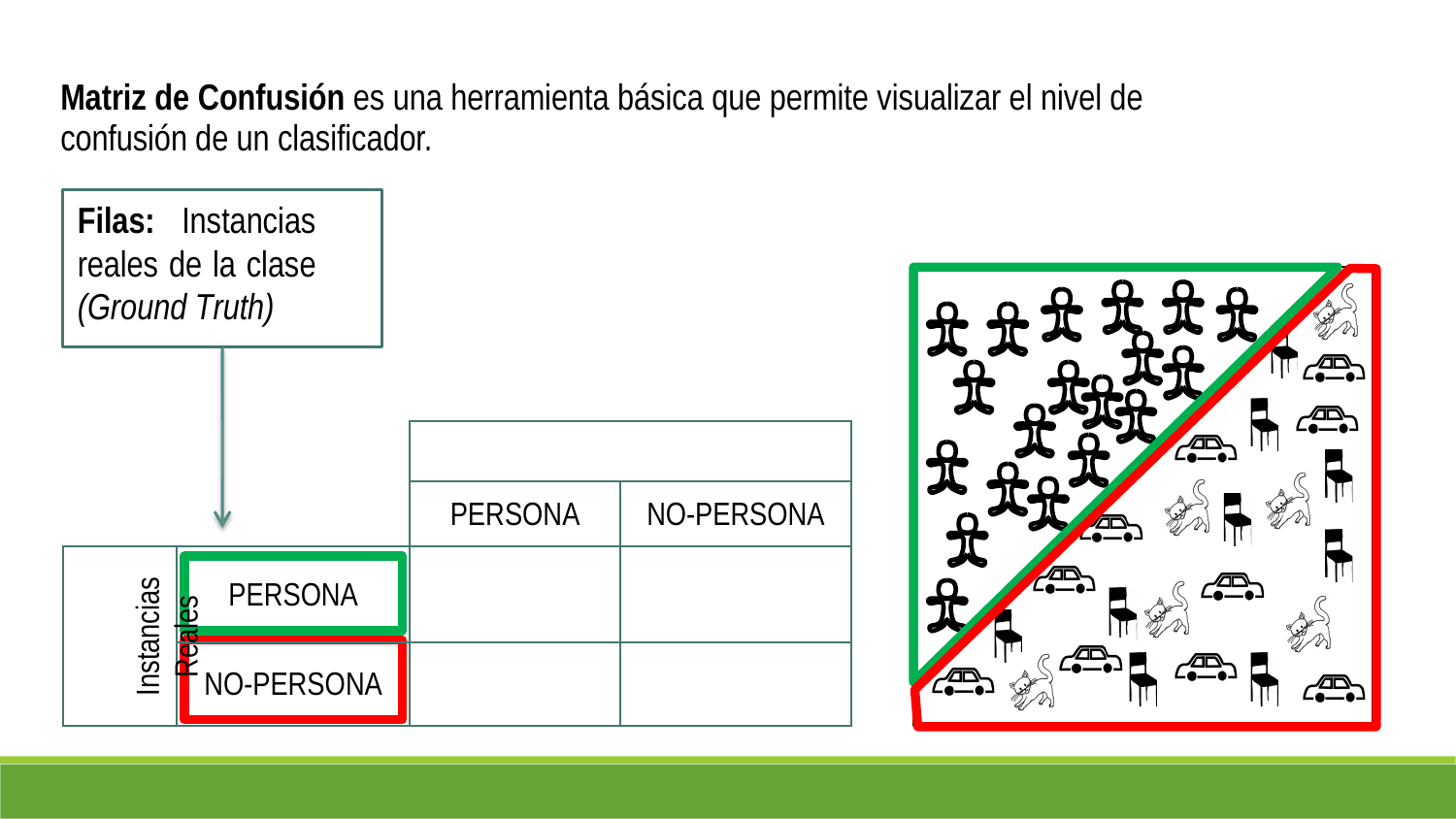

Matriz de Confusión es una herramienta básica que permite visualizar el nivel de
confusión de un clasificador.

Filas: Instancias reales de la clase (Ground Truth)

PERSONA

NO-PERSONA

PERSONA

Instancias
Reales

NO-PERSONA